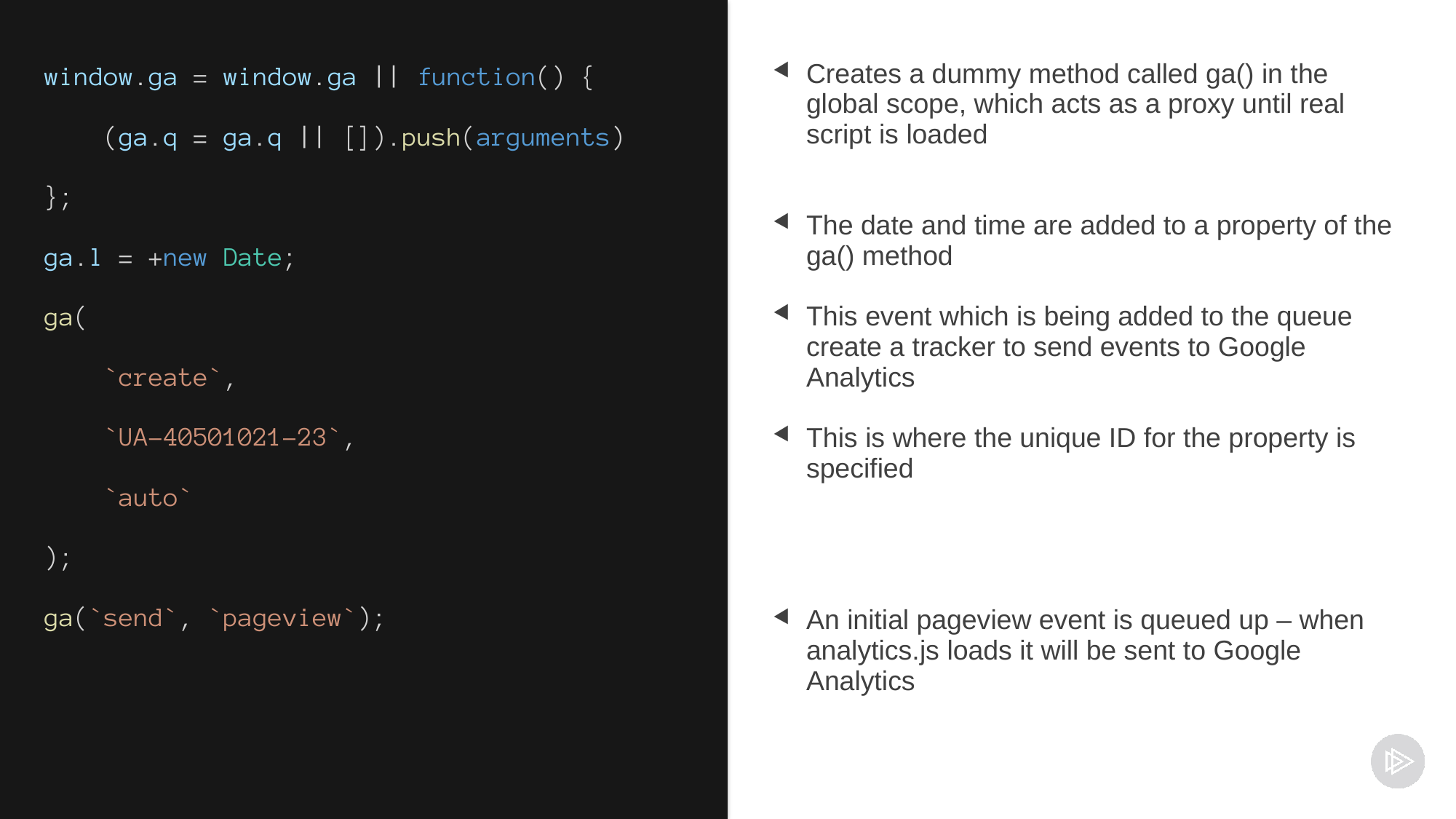

window.ga = window.ga || function() {
    (ga.q = ga.q || []).push(arguments)
};
ga.l = +new Date;
ga(
    `create`,
    `UA-40501021-23`,
    `auto`
);
ga(`send`, `pageview`);
Creates a dummy method called ga() in the global scope, which acts as a proxy until real script is loaded

The date and time are added to a property of the ga() method

This event which is being added to the queue create a tracker to send events to Google Analytics

This is where the unique ID for the property is specified

An initial pageview event is queued up – when analytics.js loads it will be sent to Google Analytics